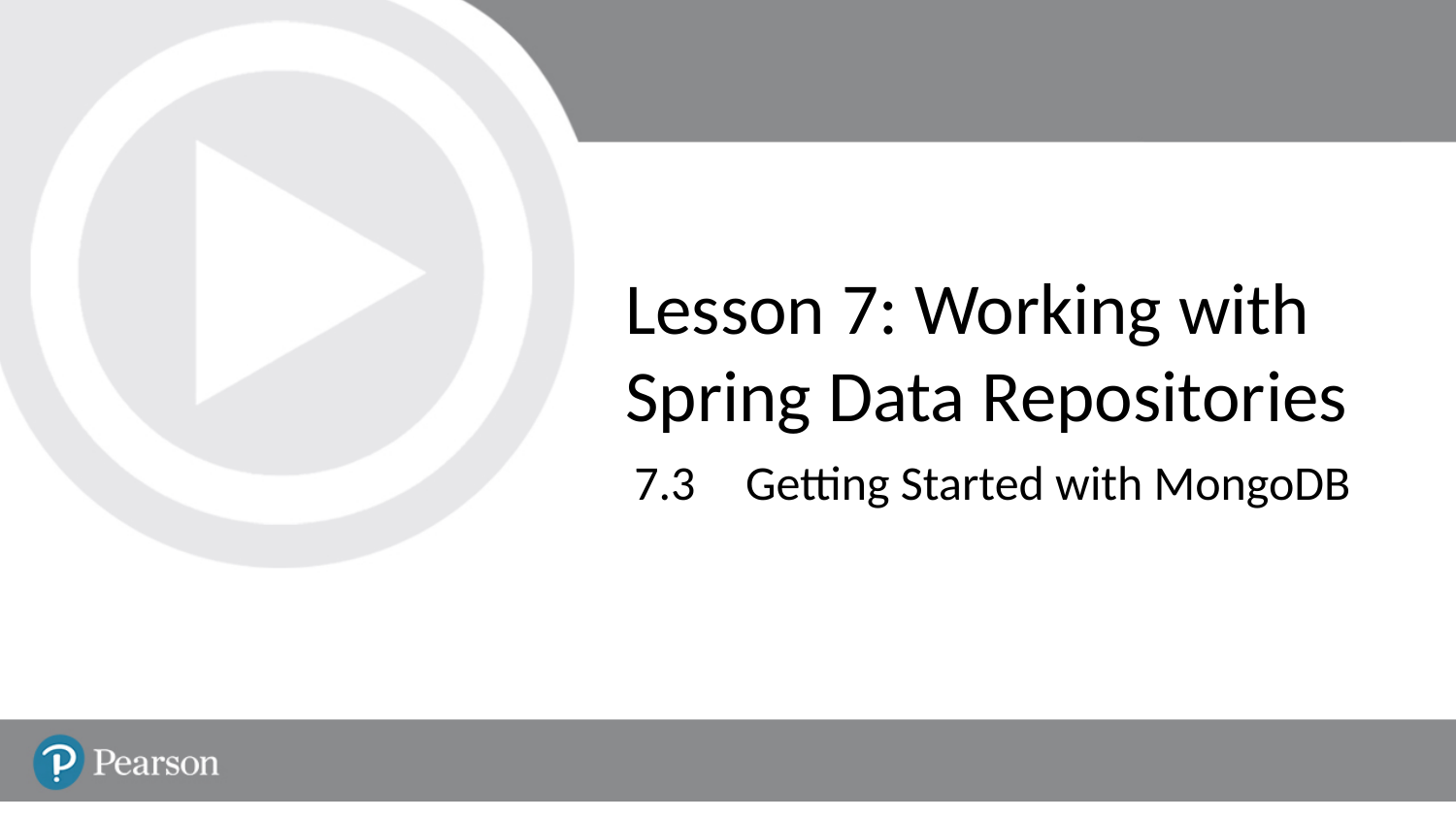

# Lesson 7: Working with Spring Data Repositories
7.3	 Getting Started with MongoDB